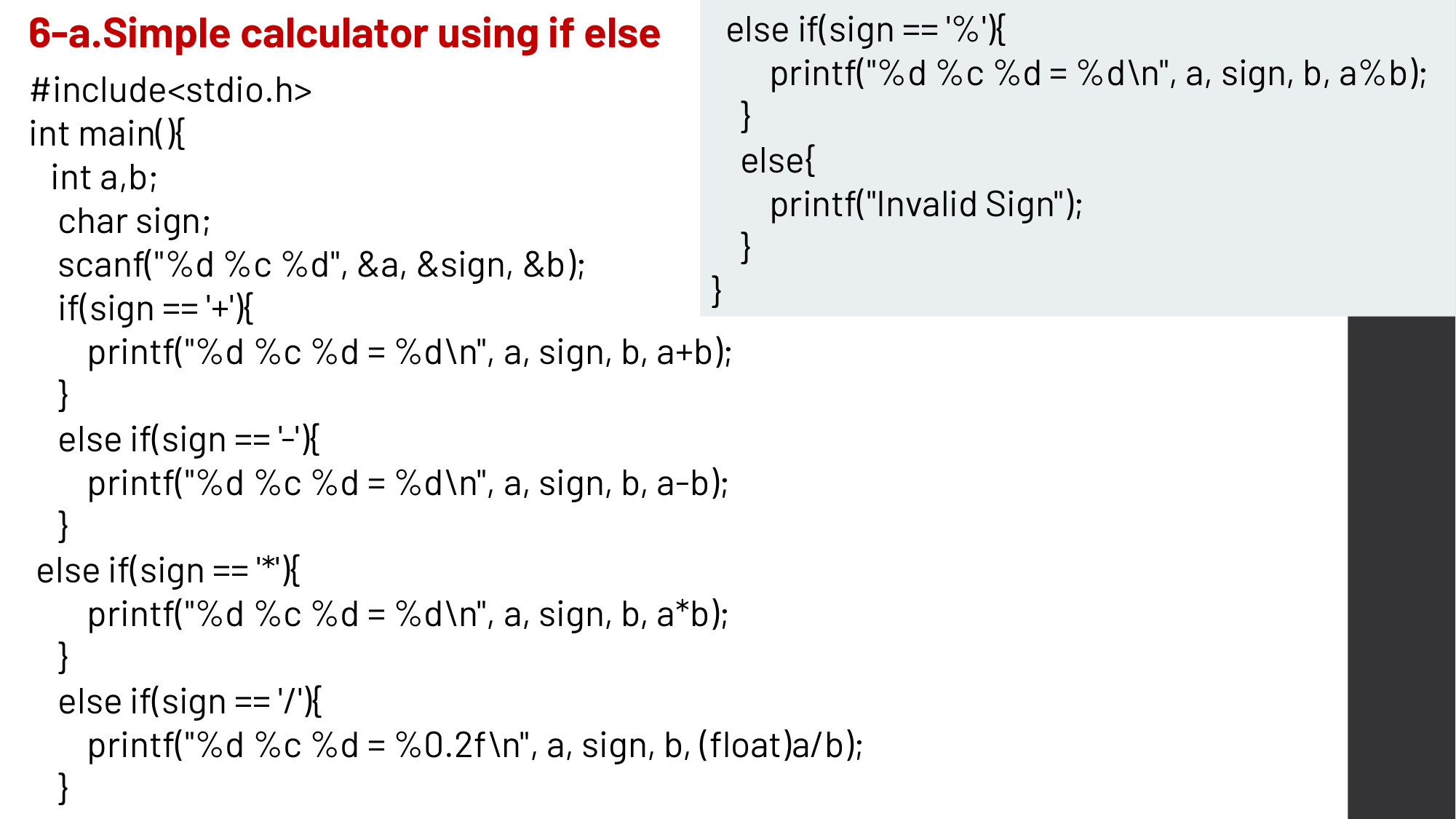

6-a.Simple calculator using if else
  else if(sign == '%'){
        printf("%d %c %d = %d\n", a, sign, b, a%b);
    }
    else{
        printf("Invalid Sign");
    }
}
#include<stdio.h>
int main(){
   int a,b;
    char sign;
    scanf("%d %c %d", &a, &sign, &b);
    if(sign == '+'){
        printf("%d %c %d = %d\n", a, sign, b, a+b);
    }
    else if(sign == '-'){
        printf("%d %c %d = %d\n", a, sign, b, a-b);
    }
 else if(sign == '*'){
        printf("%d %c %d = %d\n", a, sign, b, a*b);
    }
    else if(sign == '/'){
        printf("%d %c %d = %0.2f\n", a, sign, b, (float)a/b);
    }